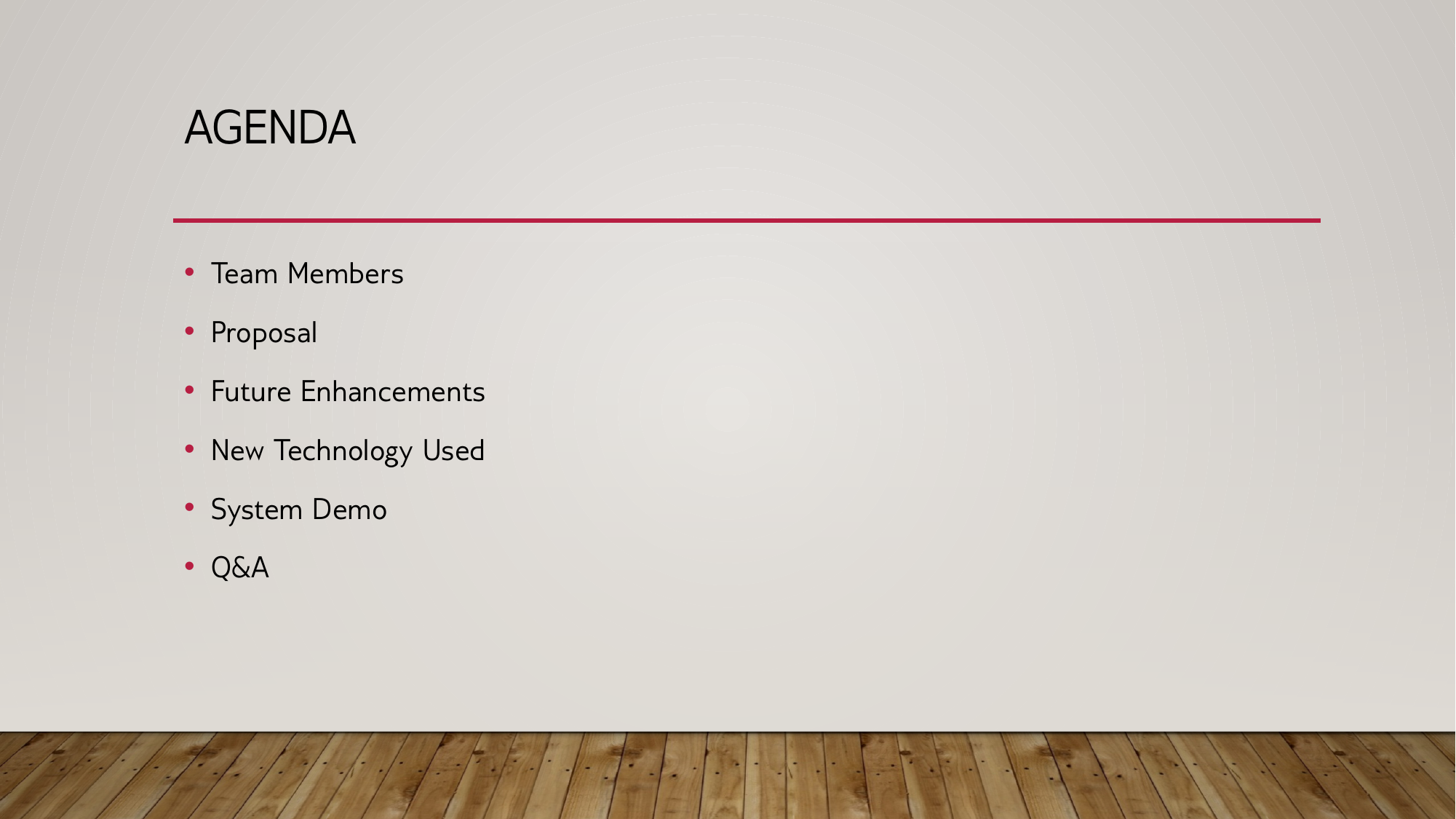

# Agenda
Team Members
Proposal
Future Enhancements
New Technology Used
System Demo
Q&A